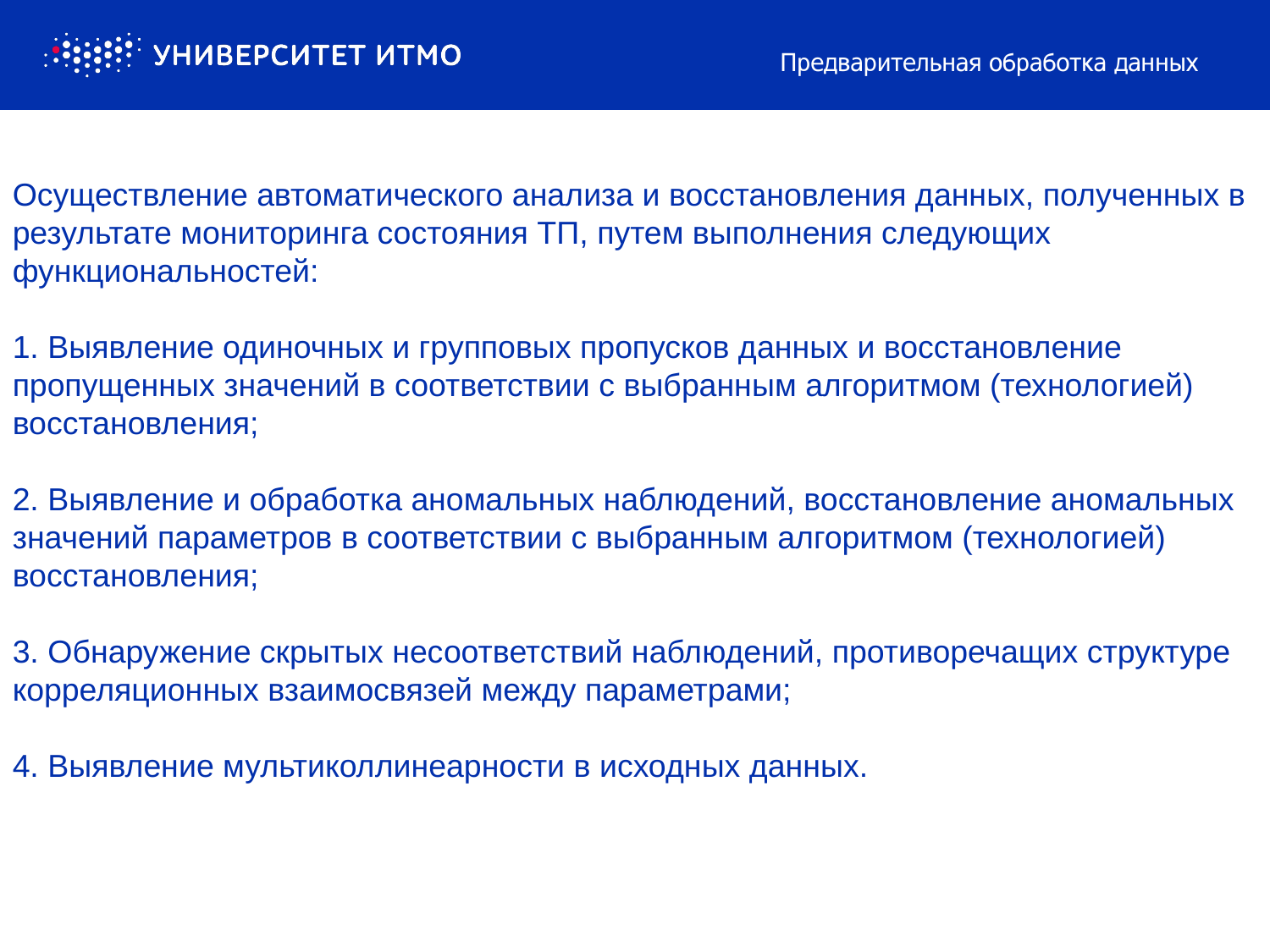

Предварительная обработка данных
Осуществление автоматического анализа и восстановления данных, полученных в
результате мониторинга состояния ТП, путем выполнения следующих
функциональностей:

1. Выявление одиночных и групповых пропусков данных и восстановление
пропущенных значений в соответствии с выбранным алгоритмом (технологией)
восстановления;

2. Выявление и обработка аномальных наблюдений, восстановление аномальных
значений параметров в соответствии с выбранным алгоритмом (технологией)
восстановления;

3. Обнаружение скрытых несоответствий наблюдений, противоречащих структуре
корреляционных взаимосвязей между параметрами;

4. Выявление мультиколлинеарности в исходных данных.